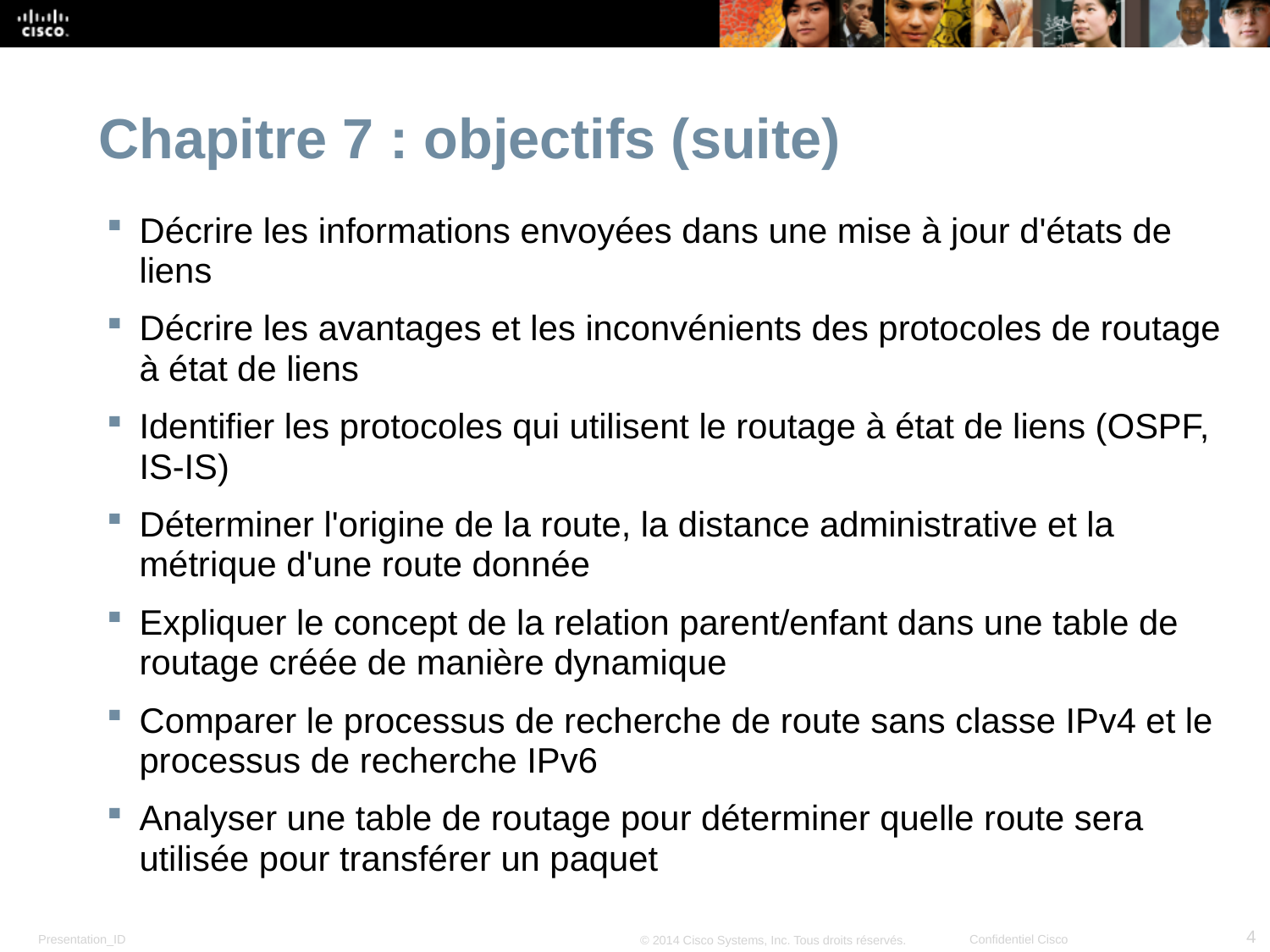

# Chapitre 7 : objectifs (suite)
Décrire les informations envoyées dans une mise à jour d'états de liens
Décrire les avantages et les inconvénients des protocoles de routage à état de liens
Identifier les protocoles qui utilisent le routage à état de liens (OSPF, IS-IS)
Déterminer l'origine de la route, la distance administrative et la métrique d'une route donnée
Expliquer le concept de la relation parent/enfant dans une table de routage créée de manière dynamique
Comparer le processus de recherche de route sans classe IPv4 et le processus de recherche IPv6
Analyser une table de routage pour déterminer quelle route sera utilisée pour transférer un paquet